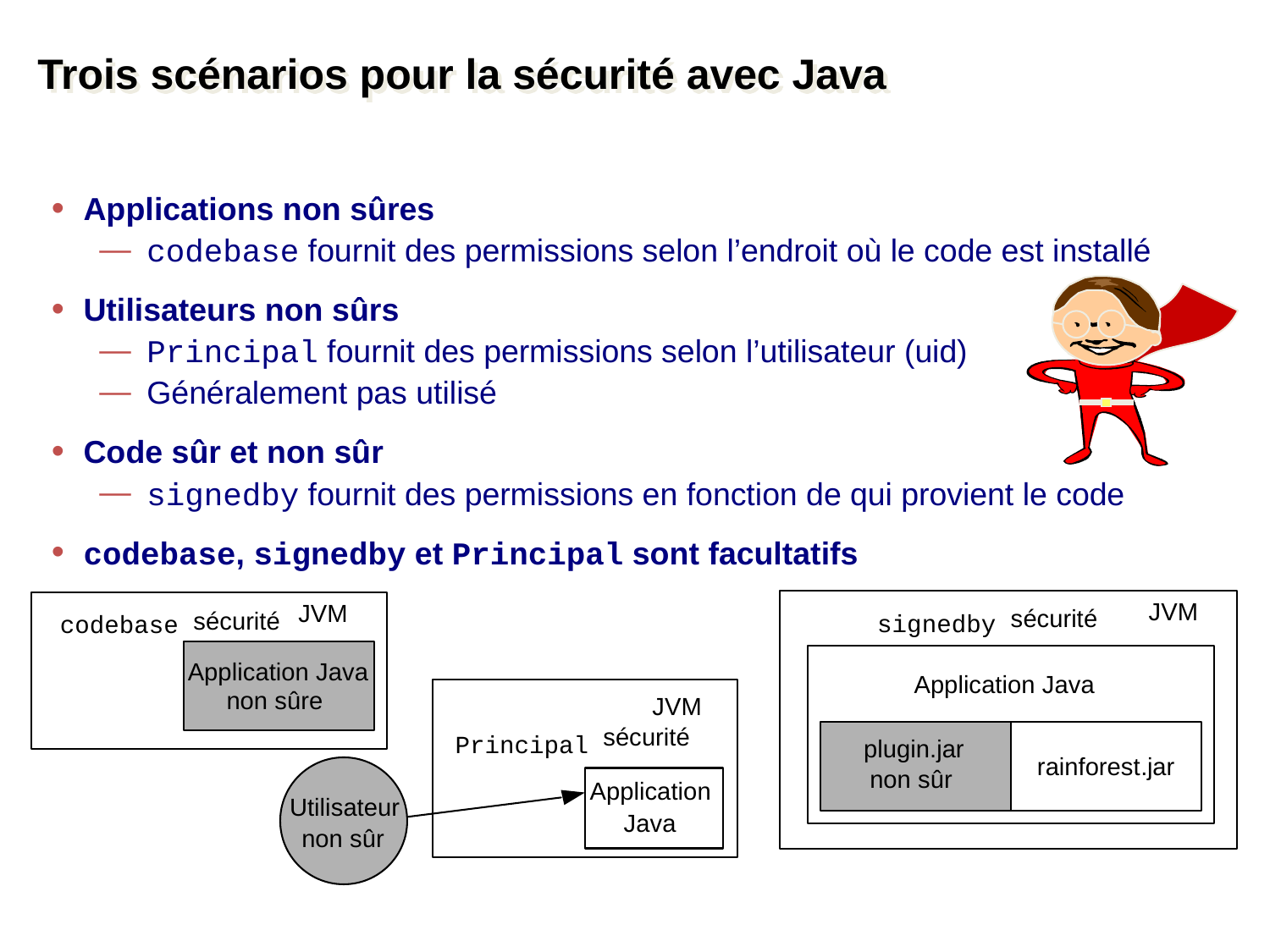

# Trois scénarios pour la sécurité avec Java
Applications non sûres
codebase fournit des permissions selon l’endroit où le code est installé
Utilisateurs non sûrs
Principal fournit des permissions selon l’utilisateur (uid)
Généralement pas utilisé
Code sûr et non sûr
signedby fournit des permissions en fonction de qui provient le code
codebase, signedby et Principal sont facultatifs

JVM
JVM
sécurité
sécurité
signedby
codebase

Application Java
Application Java

non sûre
JVM
sécurité

Principal
plugin.jar
rainforest
.
jar

non sûr

Application

Utilisateur

Java
non sûr